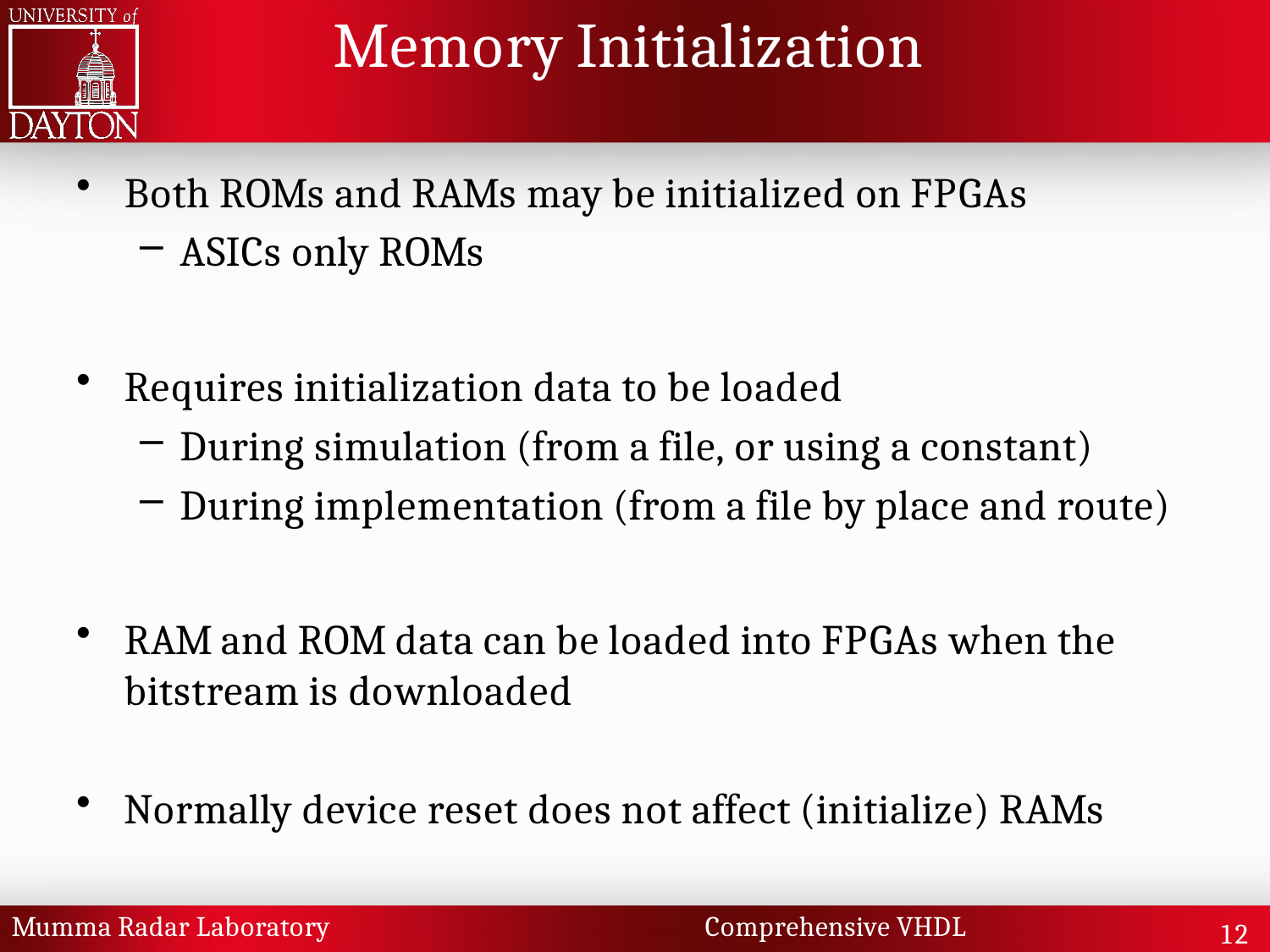

# Memory Initialization
Both ROMs and RAMs may be initialized on FPGAs
ASICs only ROMs

Requires initialization data to be loaded
During simulation (from a file, or using a constant)
During implementation (from a file by place and route)

RAM and ROM data can be loaded into FPGAs when the bitstream is downloaded

Normally device reset does not affect (initialize) RAMs
Mumma Radar Laboratory                                                             Comprehensive VHDL